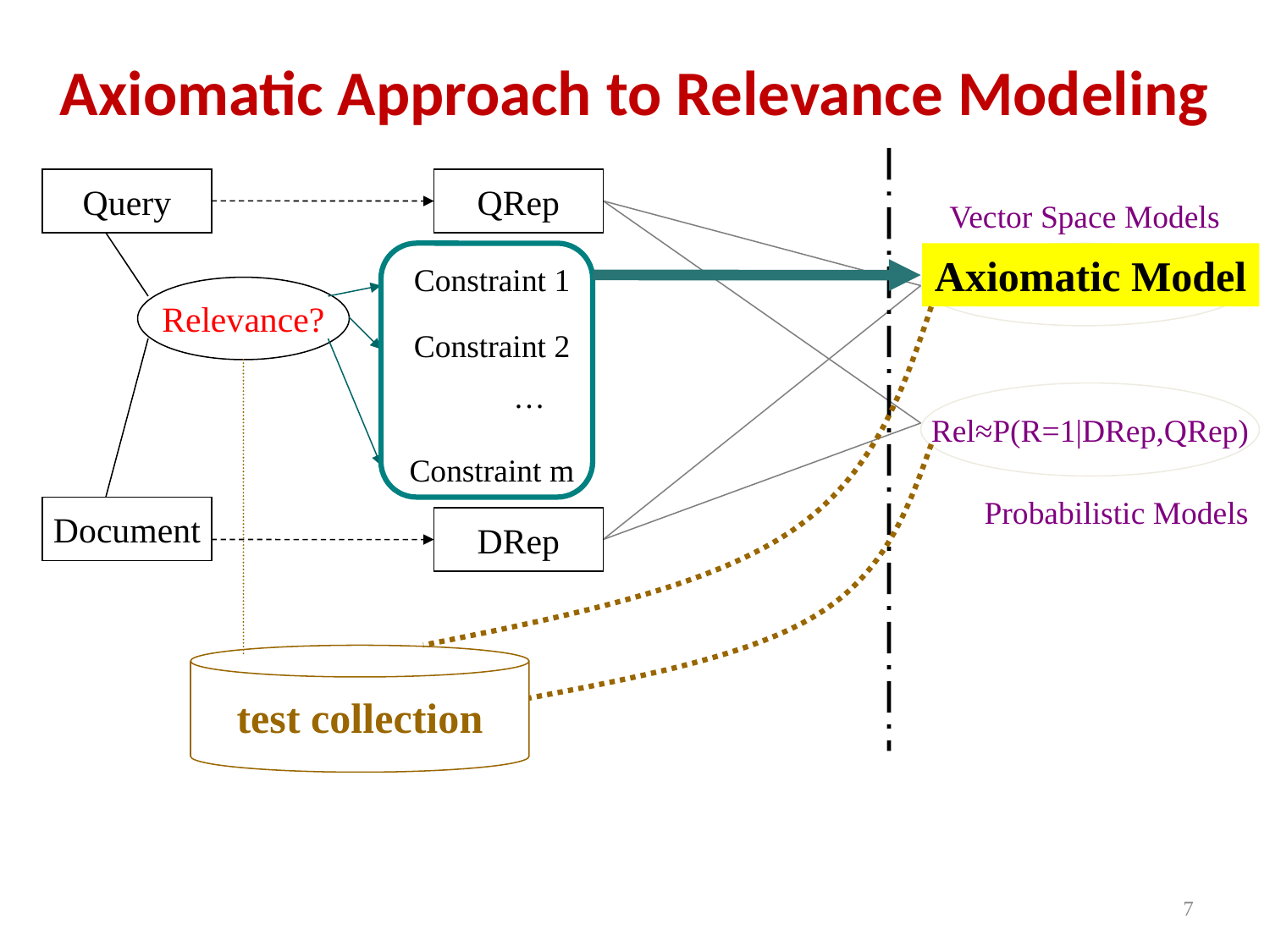

# Axiomatic Approach to Relevance Modeling

Query
QRep
Vector Space Models

Constraint 1

Constraint 2

…
Constraint m
Axiomatic Model

Rel≈Sim(DRep,QRep)
Relevance?

Rel≈P(R=1|DRep,QRep)

Probabilistic Models
Document
DRep

test collection
7